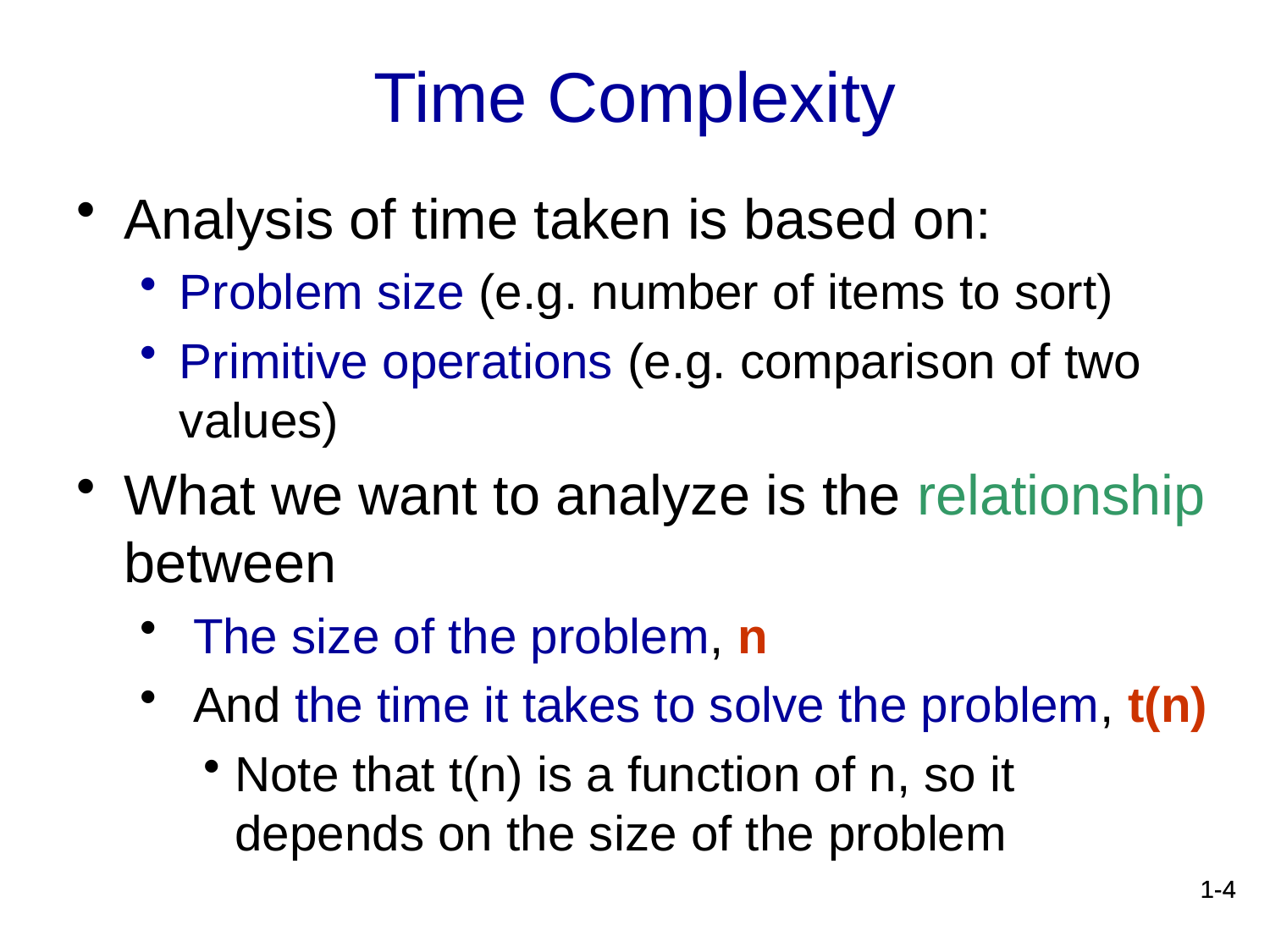

# Time Complexity
Analysis of time taken is based on:
Problem size (e.g. number of items to sort)
Primitive operations (e.g. comparison of two values)
What we want to analyze is the relationship between
 The size of the problem, n
 And the time it takes to solve the problem, t(n)
Note that t(n) is a function of n, so it depends on the size of the problem
1-4
1-4